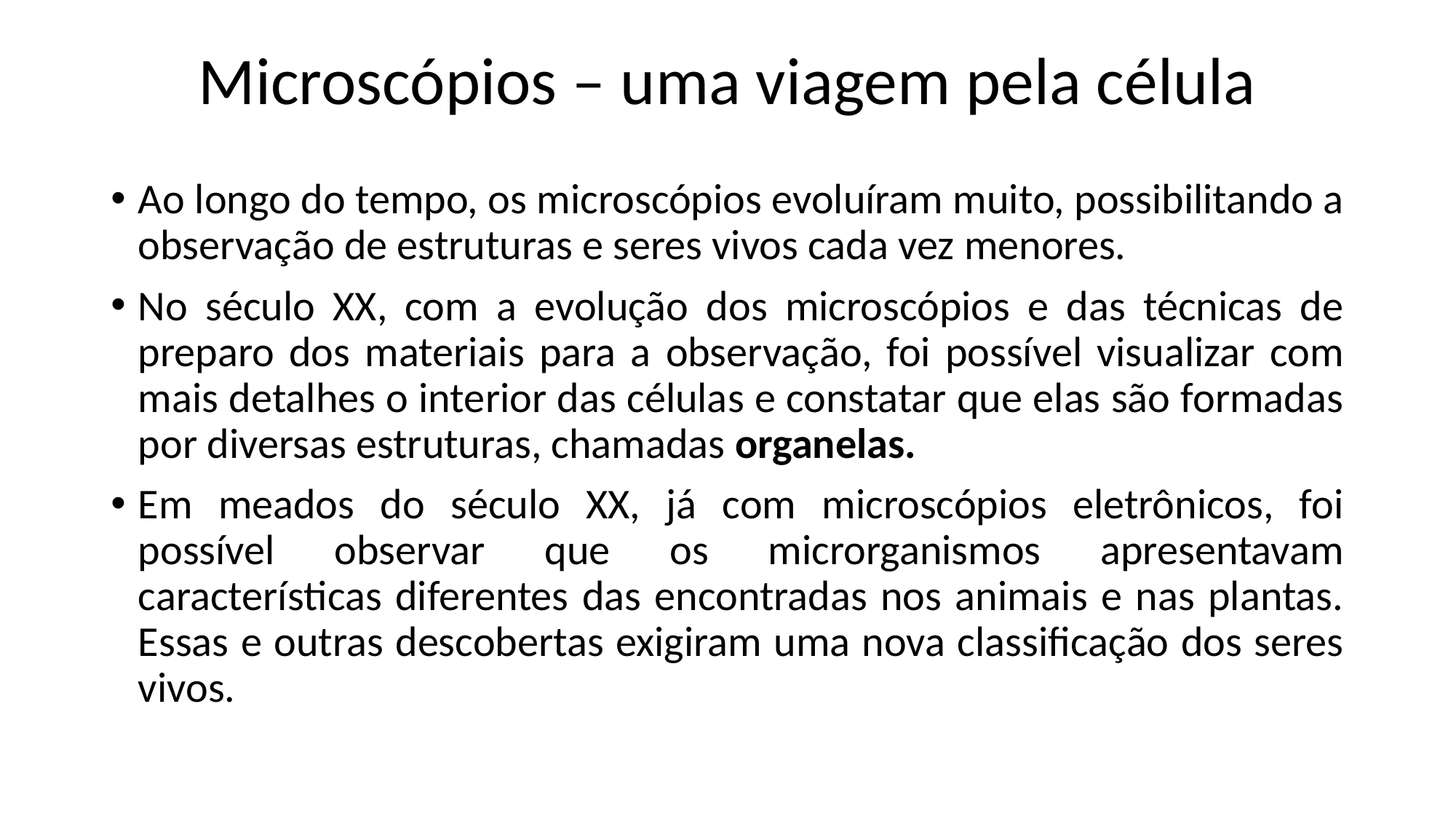

# Microscópios – uma viagem pela célula
Ao longo do tempo, os microscópios evoluíram muito, possibilitando a observação de estruturas e seres vivos cada vez menores.
No século XX, com a evolução dos microscópios e das técnicas de preparo dos materiais para a observação, foi possível visualizar com mais detalhes o interior das células e constatar que elas são formadas por diversas estruturas, chamadas organelas.
Em meados do século XX, já com microscópios eletrônicos, foi possível observar que os microrganismos apresentavam características diferentes das encontradas nos animais e nas plantas. Essas e outras descobertas exigiram uma nova classificação dos seres vivos.